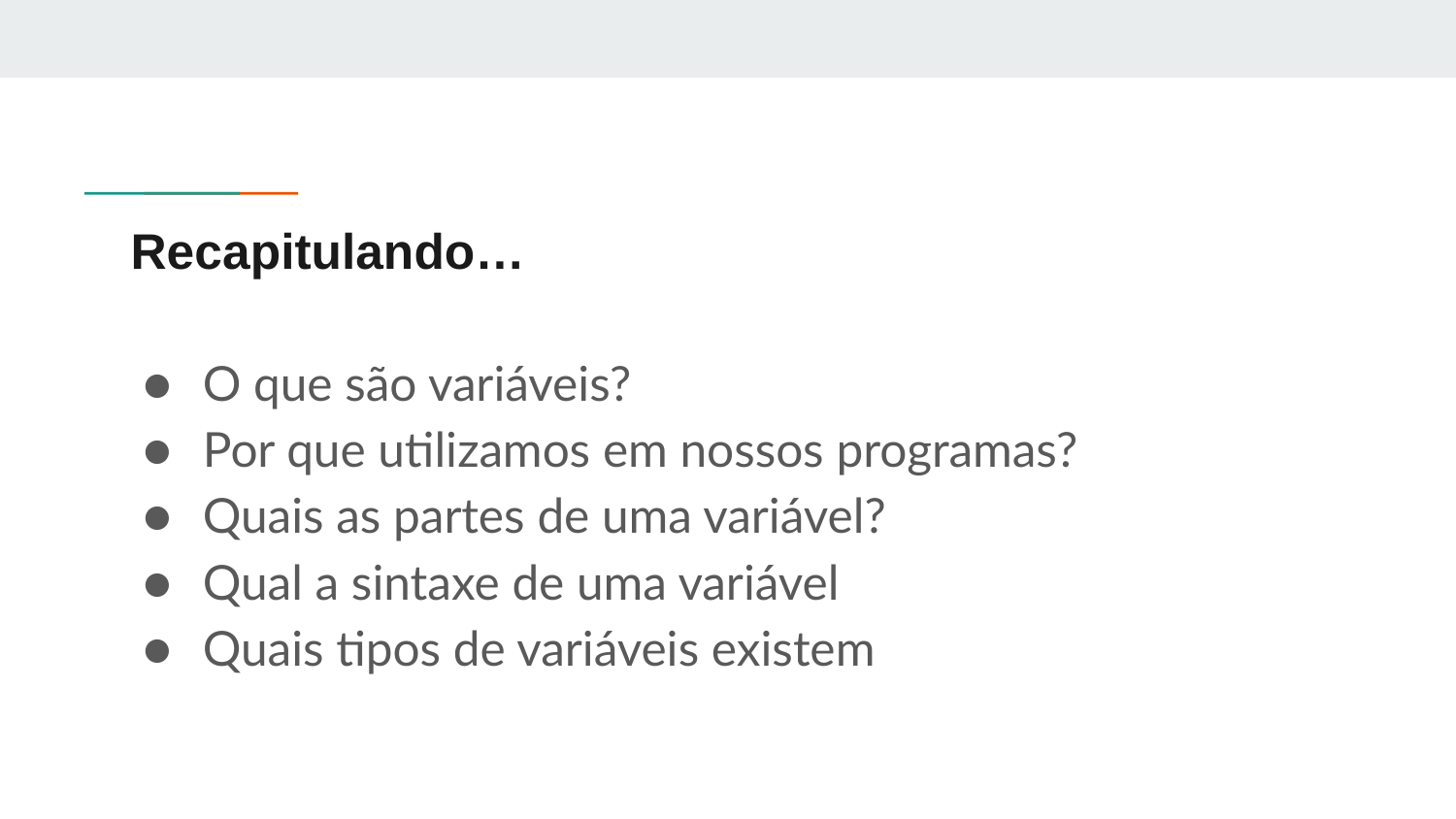

# Recapitulando…
O que são variáveis?
Por que utilizamos em nossos programas?
Quais as partes de uma variável?
Qual a sintaxe de uma variável
Quais tipos de variáveis existem